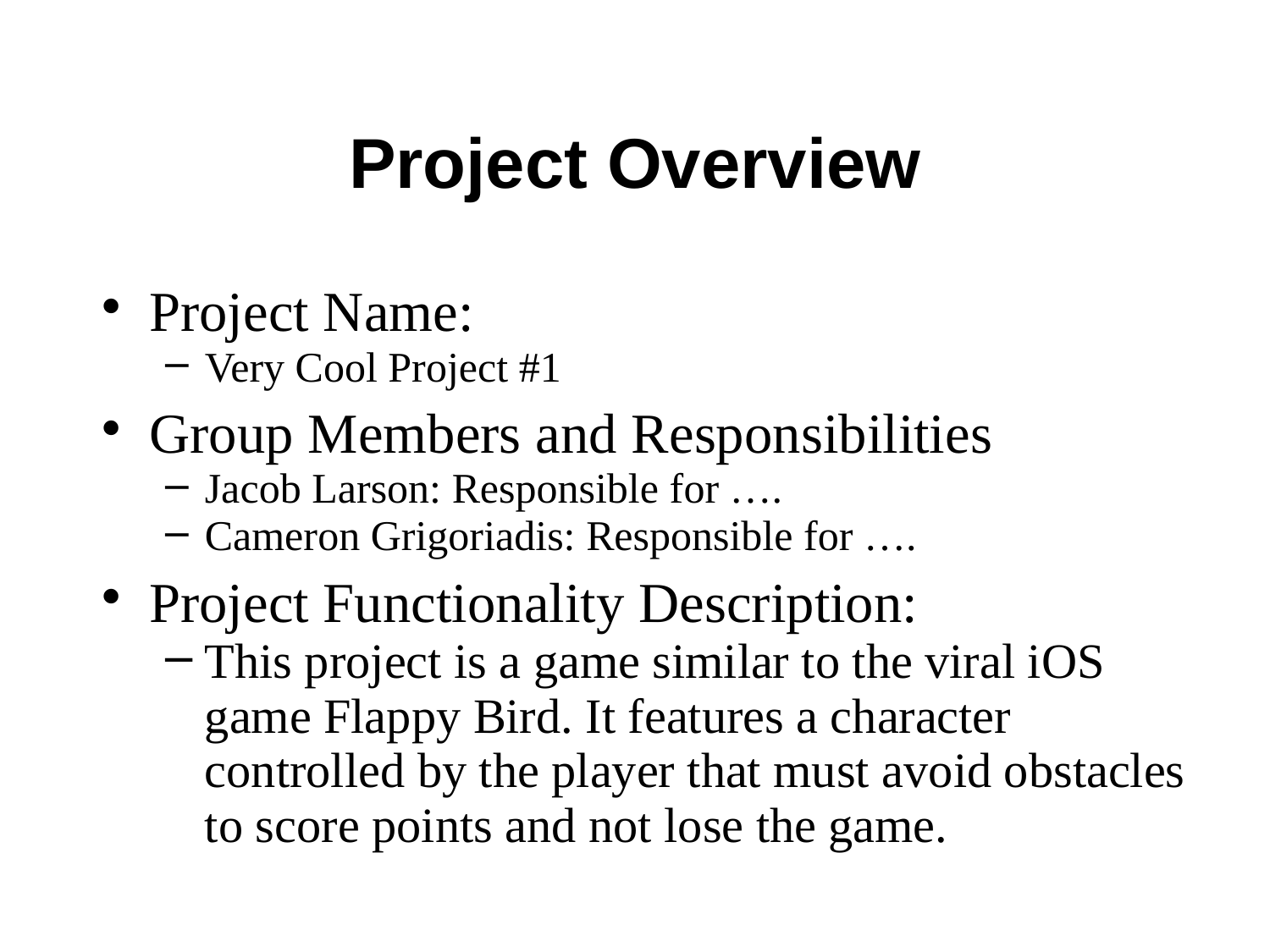

Project Overview
Project Name:
Very Cool Project #1
Group Members and Responsibilities
Jacob Larson: Responsible for ….
Cameron Grigoriadis: Responsible for ….
Project Functionality Description:
This project is a game similar to the viral iOS game Flappy Bird. It features a character controlled by the player that must avoid obstacles to score points and not lose the game.